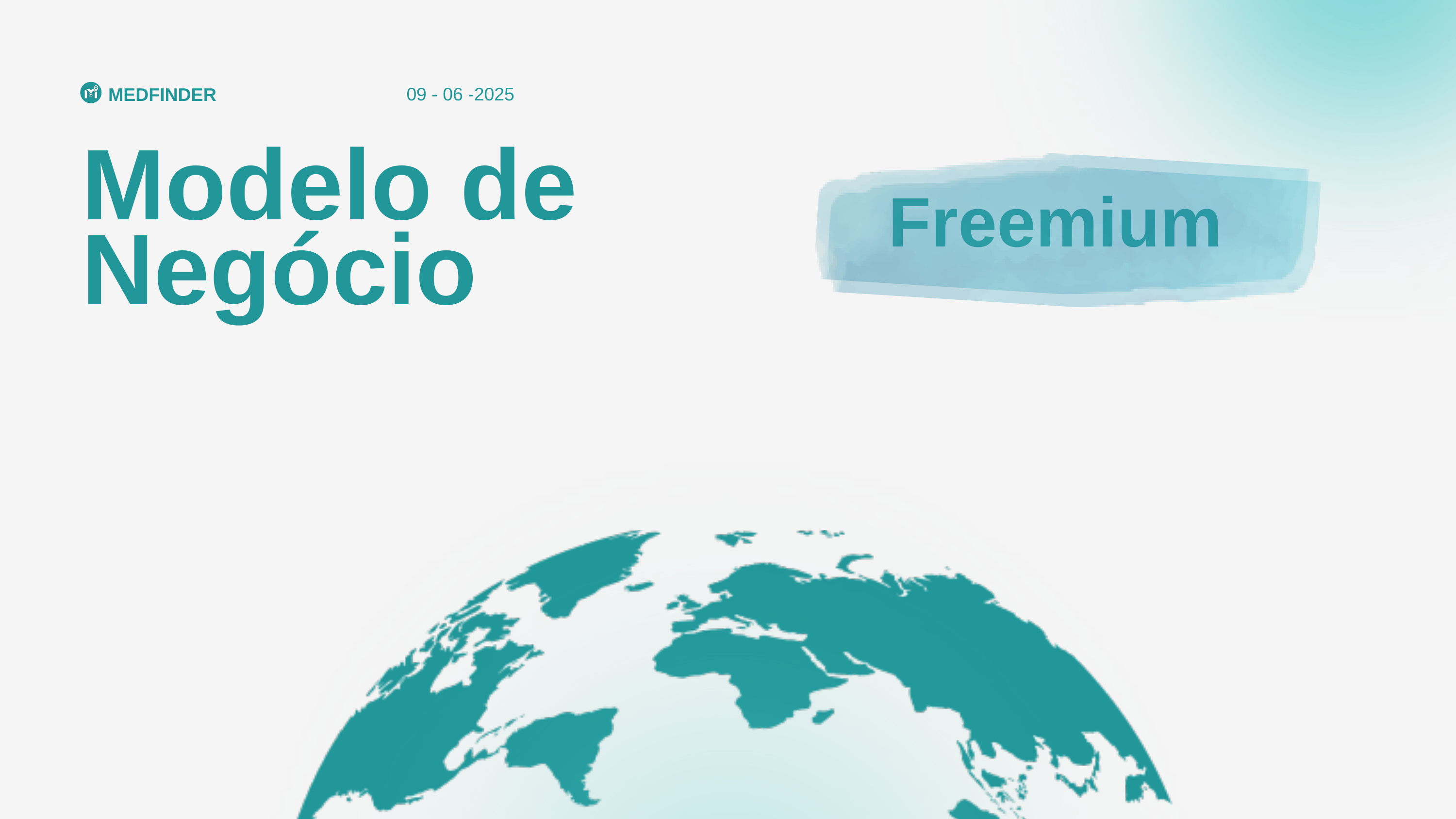

09 - 06 -2025

MEDFINDER

Modelo de Negócio

Freemium